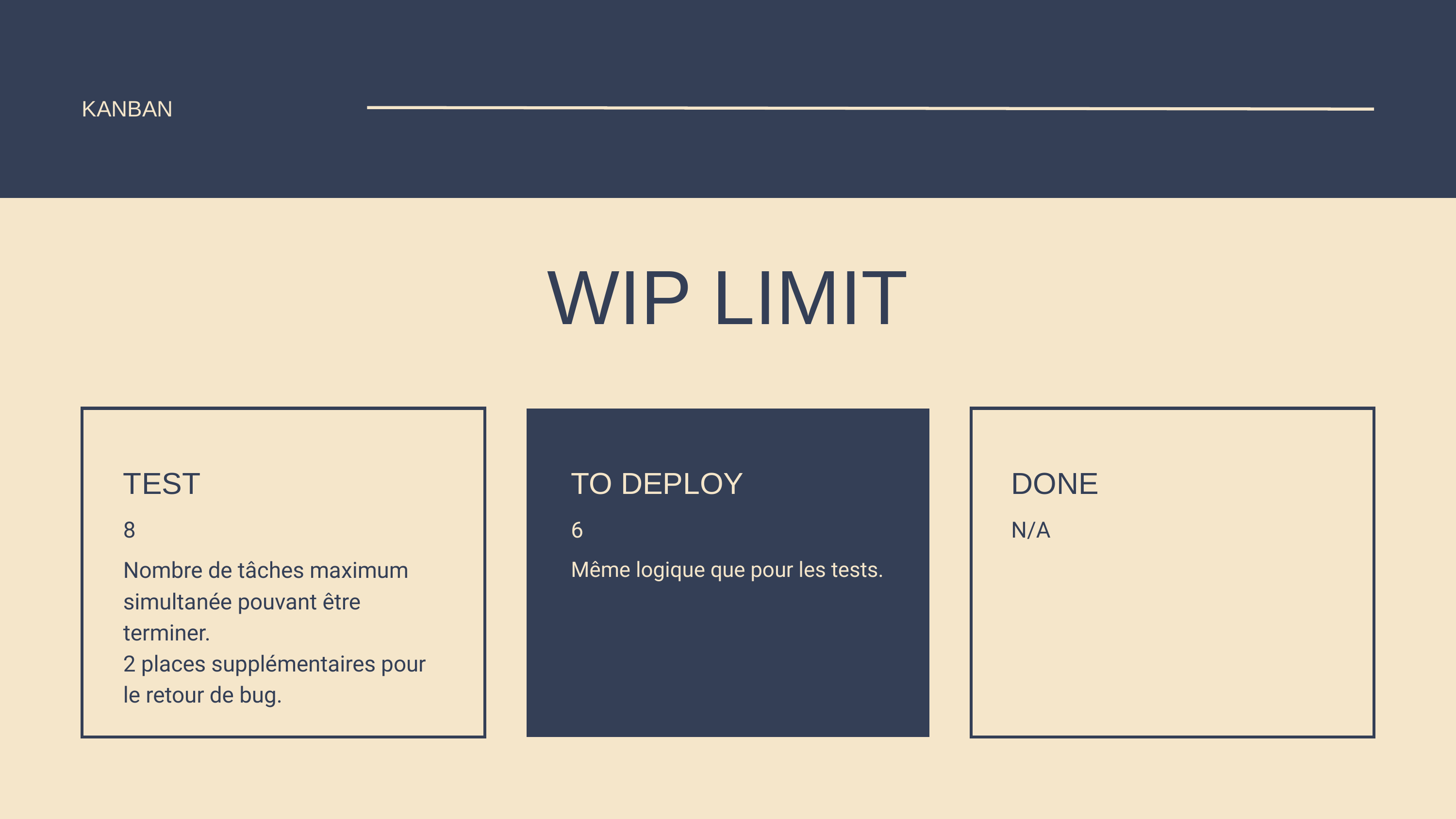

KANBAN

WIP LIMIT

TEST
TO DEPLOY
DONE
8
6
N/A
Nombre de tâches maximum simultanée pouvant être terminer.
2 places supplémentaires pour le retour de bug.
Même logique que pour les tests.